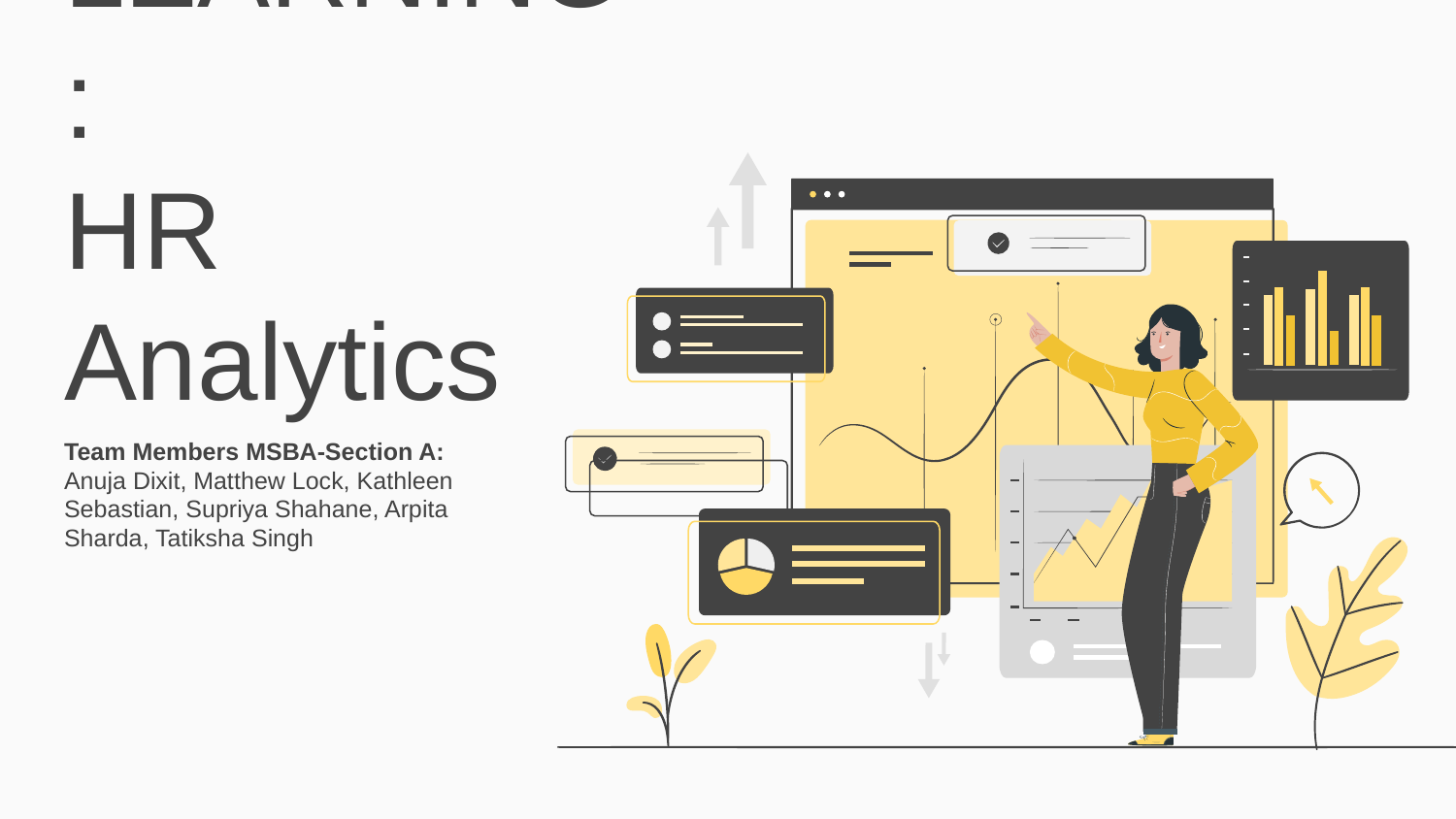

# MACHINE LEARNING:
HR Analytics

Team Members MSBA-Section A:
Anuja Dixit, Matthew Lock, Kathleen Sebastian, Supriya Shahane, Arpita Sharda, Tatiksha Singh